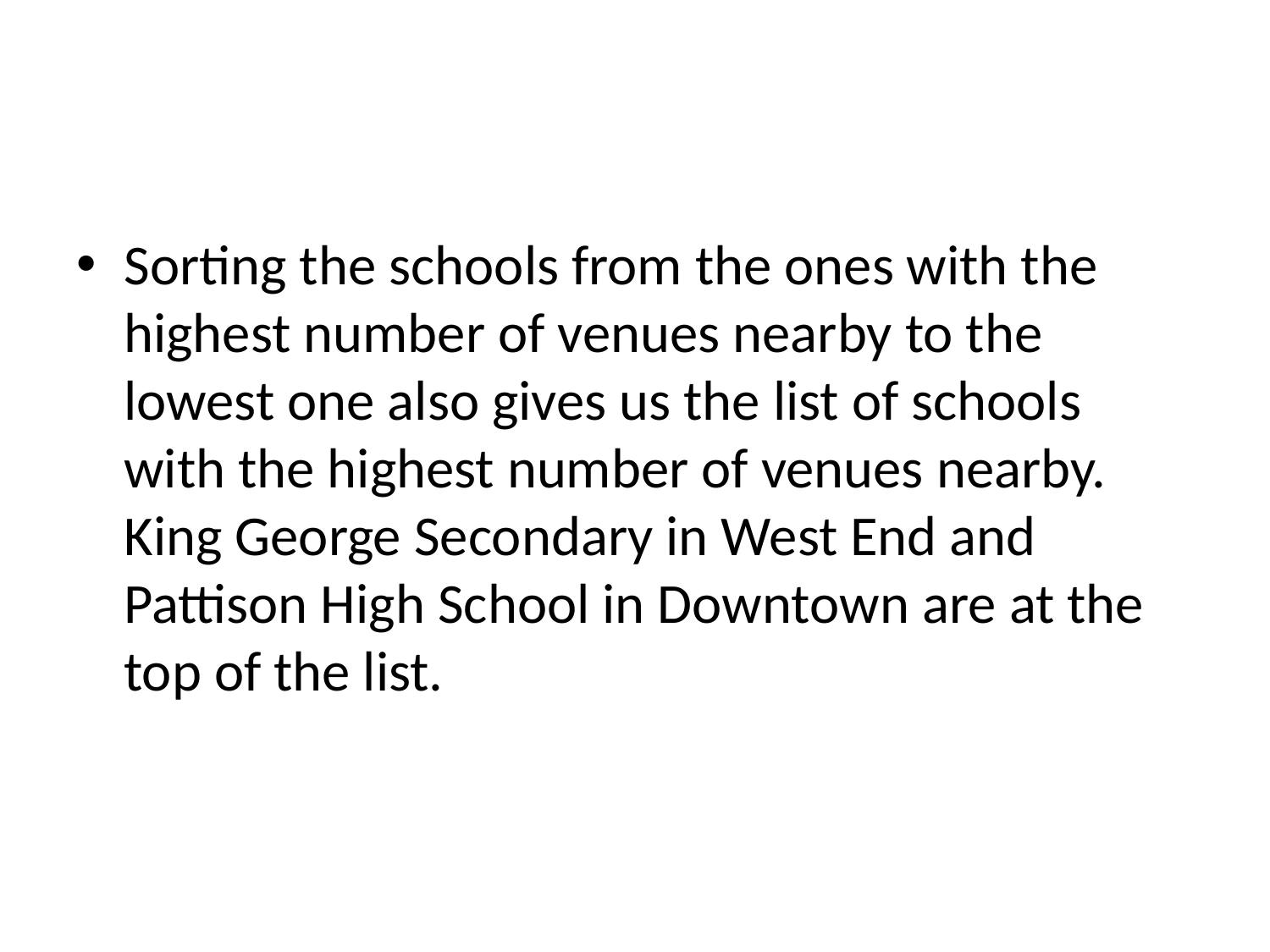

#
Sorting the schools from the ones with the highest number of venues nearby to the lowest one also gives us the list of schools with the highest number of venues nearby. King George Secondary in West End and Pattison High School in Downtown are at the top of the list.